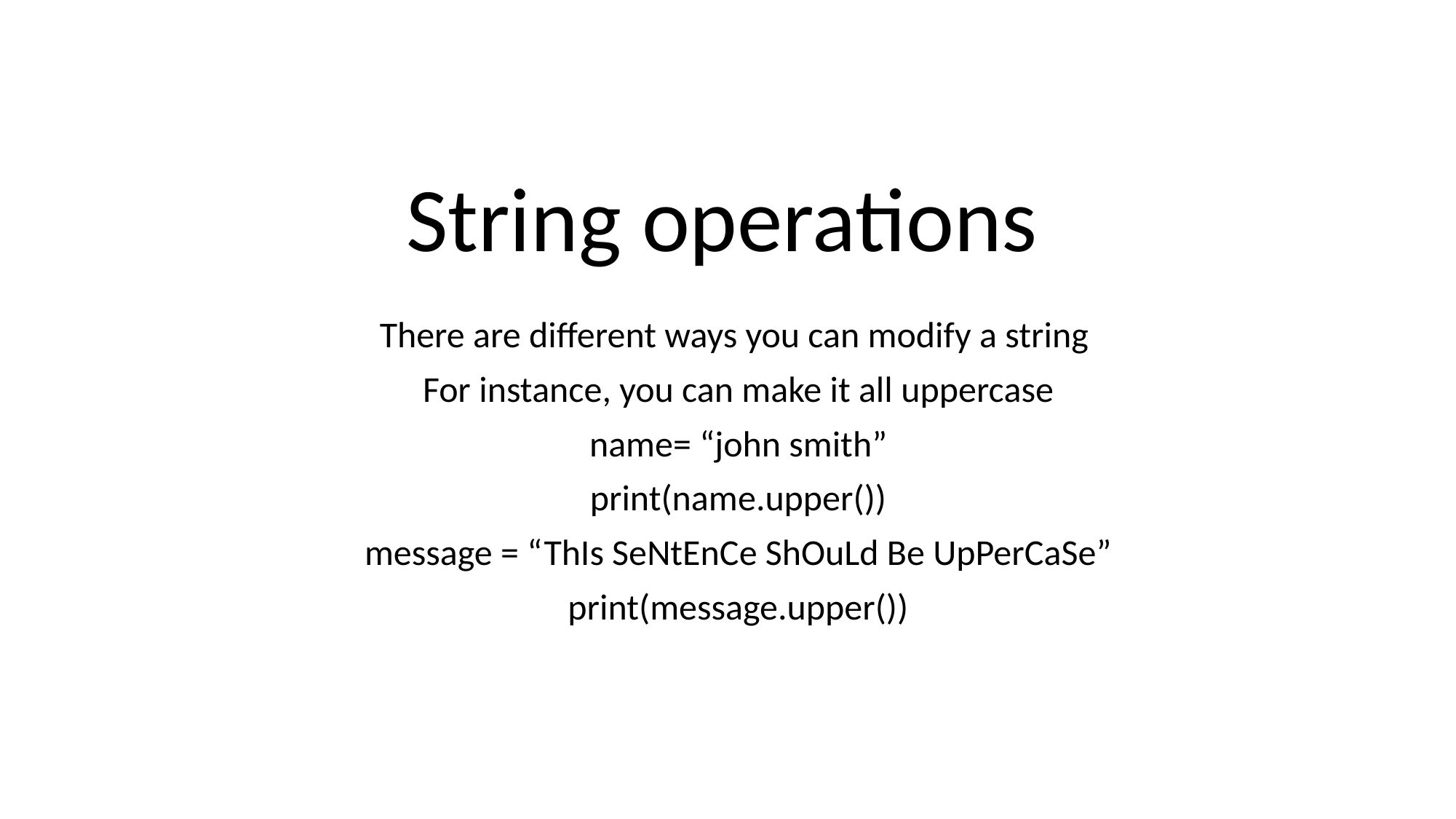

# String operations
There are different ways you can modify a string
For instance, you can make it all uppercase
name= “john smith”
print(name.upper())
message = “ThIs SeNtEnCe ShOuLd Be UpPerCaSe”
print(message.upper())